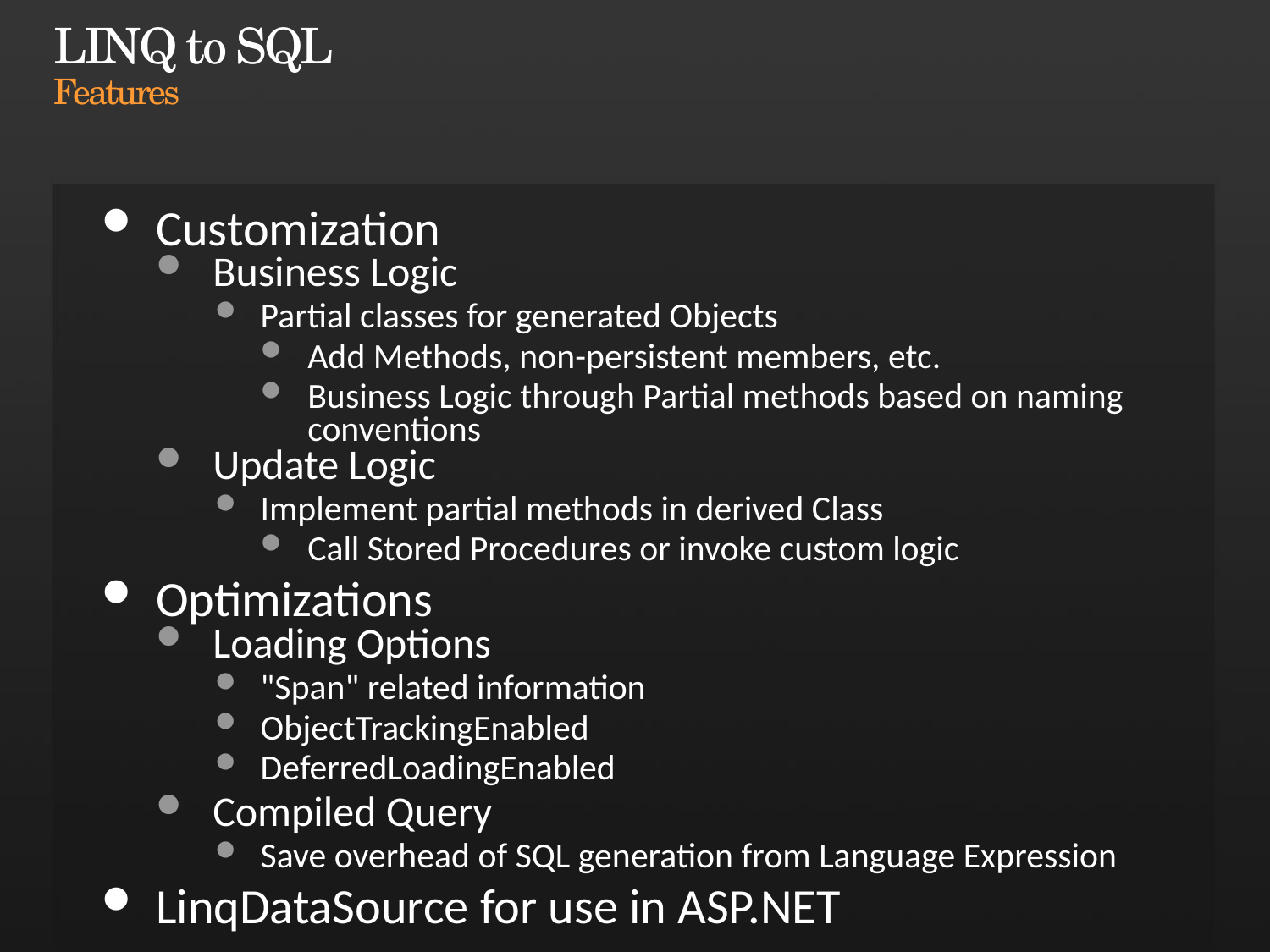

# LINQ to SQL Features
Customization
Business Logic
Partial classes for generated Objects
Add Methods, non-persistent members, etc.
Business Logic through Partial methods based on naming conventions
Update Logic
Implement partial methods in derived Class
Call Stored Procedures or invoke custom logic
Optimizations
Loading Options
"Span" related information
ObjectTrackingEnabled
DeferredLoadingEnabled
Compiled Query
Save overhead of SQL generation from Language Expression
LinqDataSource for use in ASP.NET